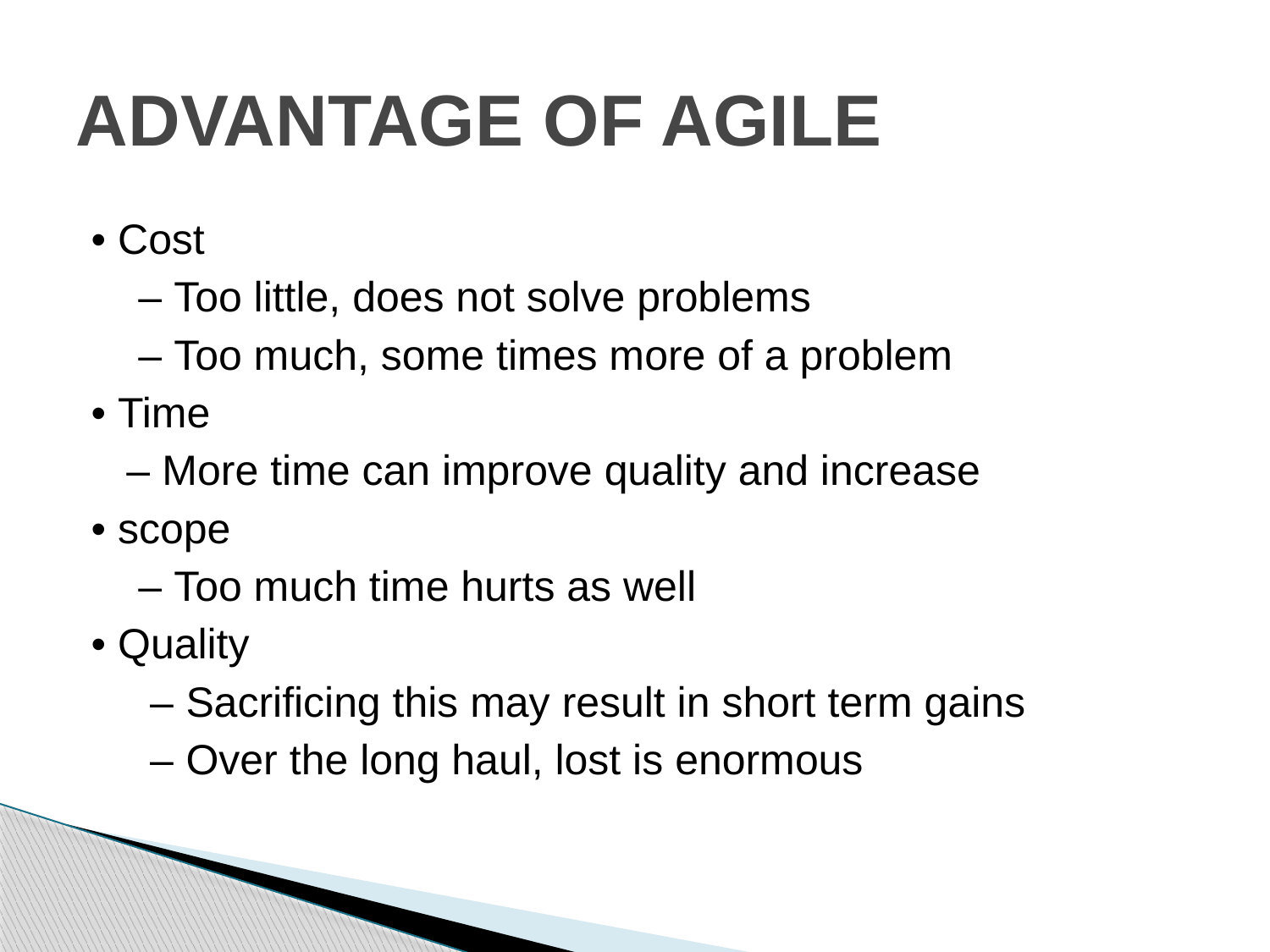

# ADVANTAGE OF AGILE
• Cost
    – Too little, does not solve problems
    – Too much, some times more of a problem
• Time
   – More time can improve quality and increase
• scope
    – Too much time hurts as well
• Quality
     – Sacrificing this may result in short term gains
     – Over the long haul, lost is enormous